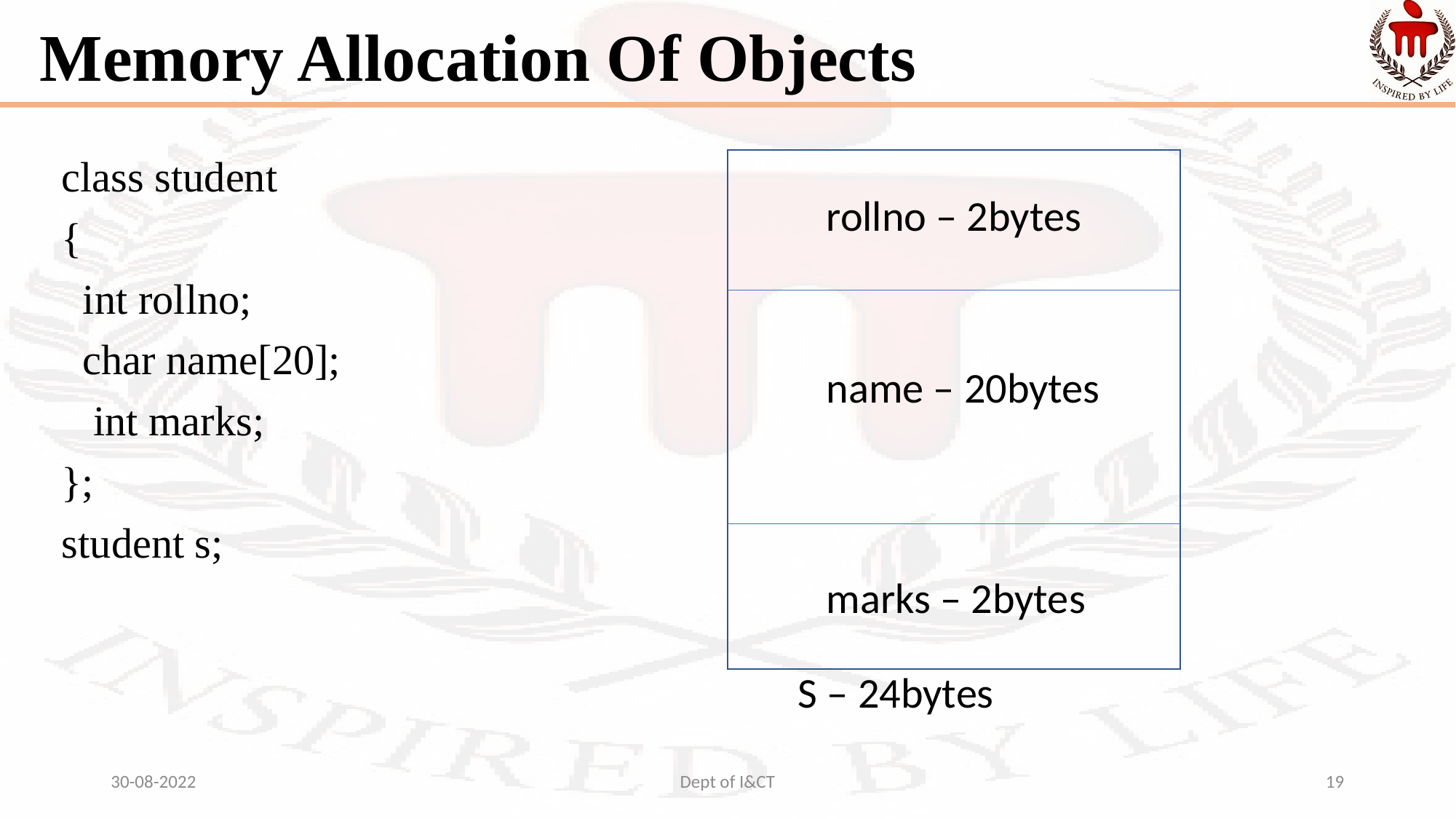

# Memory Allocation Of Objects
class student
{
  int rollno;
  char name[20];
   int marks;
};
student s;

rollno – 2bytes
name – 20bytes
marks – 2bytes
S – 24bytes
30-08-2022
Dept of I&CT
19